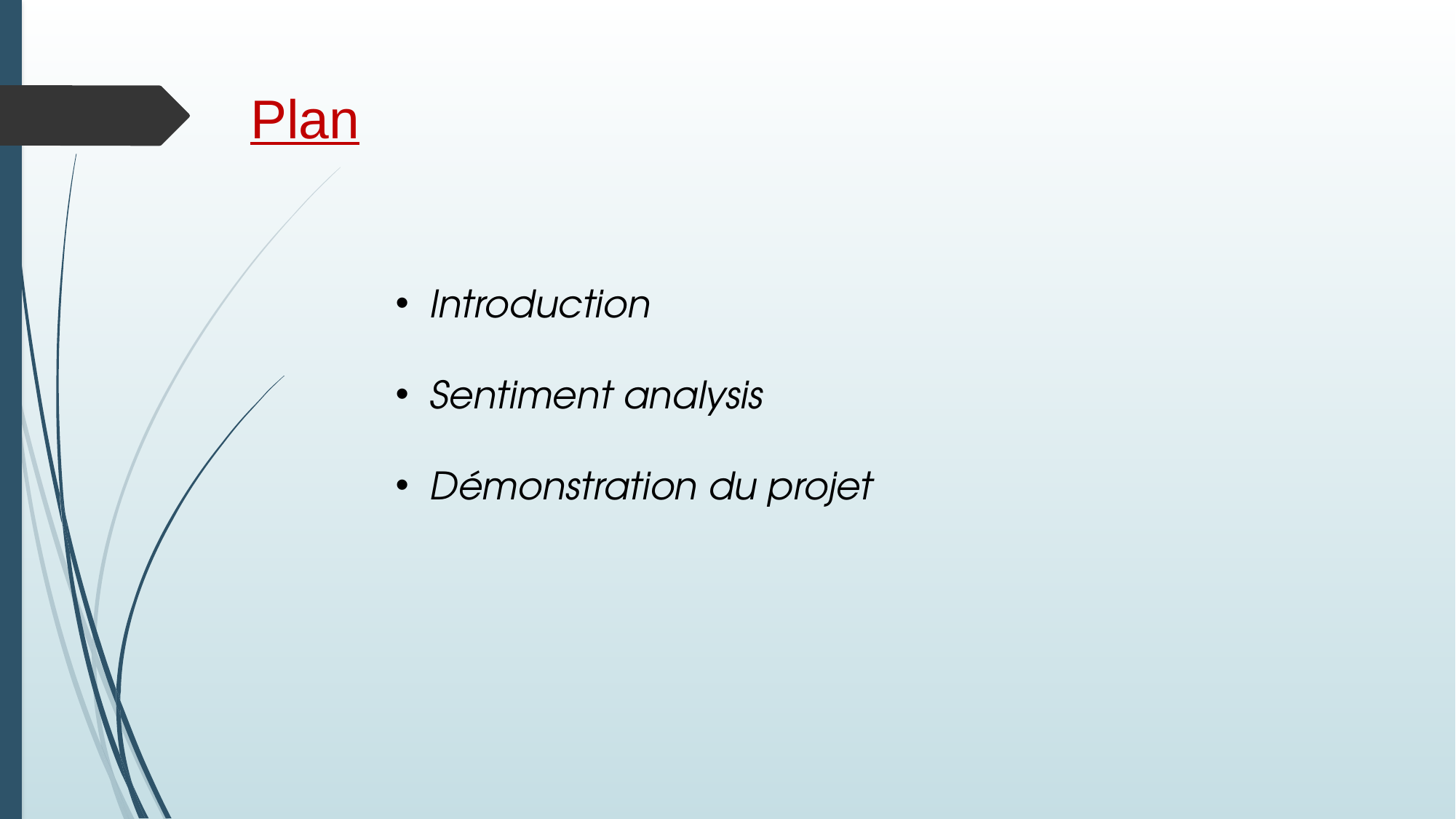

# Plan
Introduction

Sentiment analysis

Démonstration du projet